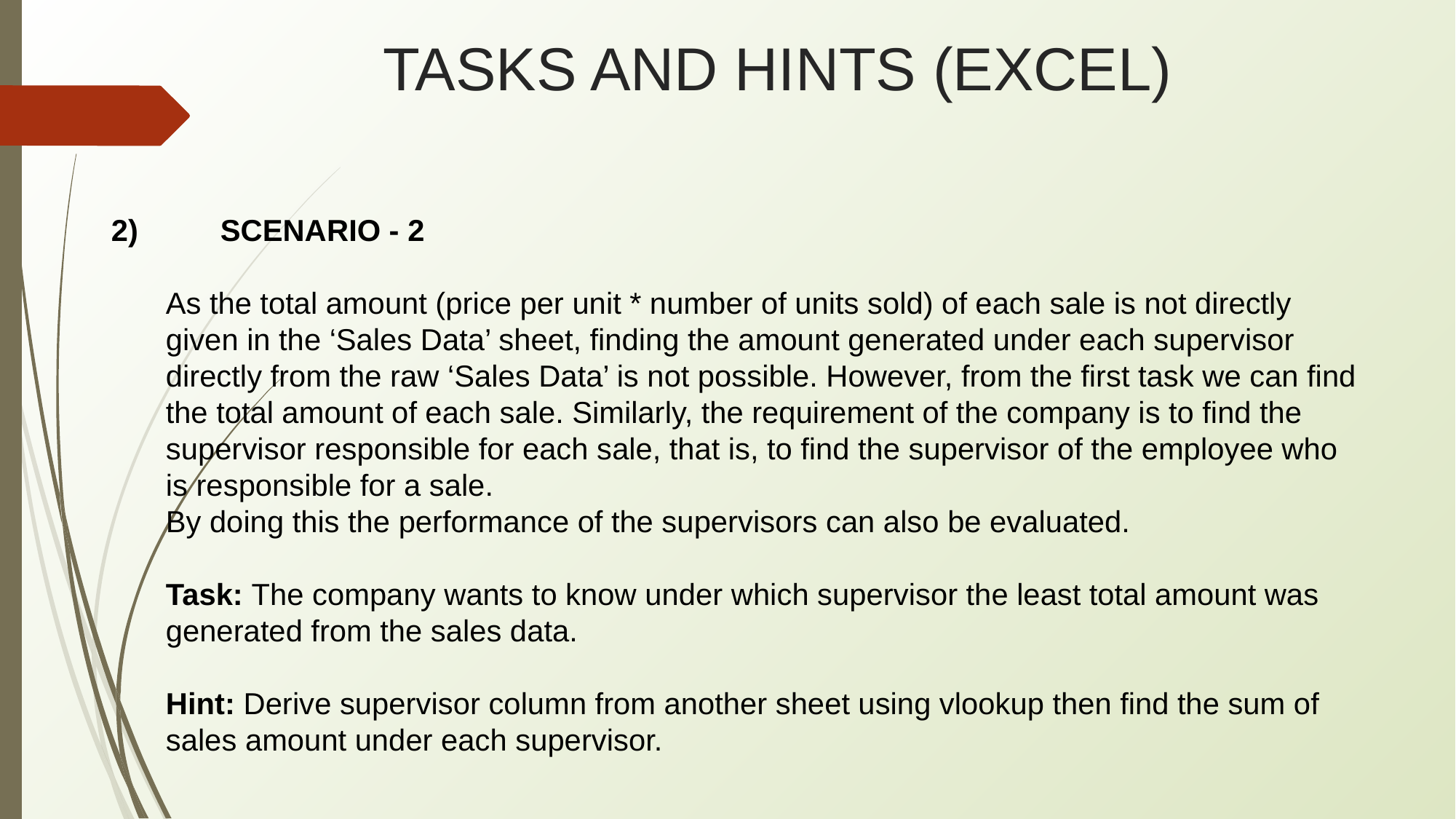

# TASKS AND HINTS (EXCEL)
2)	SCENARIO - 2

As the total amount (price per unit * number of units sold) of each sale is not directly given in the ‘Sales Data’ sheet, finding the amount generated under each supervisor directly from the raw ‘Sales Data’ is not possible. However, from the first task we can find the total amount of each sale. Similarly, the requirement of the company is to find the supervisor responsible for each sale, that is, to find the supervisor of the employee who is responsible for a sale.
By doing this the performance of the supervisors can also be evaluated.

Task: The company wants to know under which supervisor the least total amount was generated from the sales data.

Hint: Derive supervisor column from another sheet using vlookup then find the sum of sales amount under each supervisor.